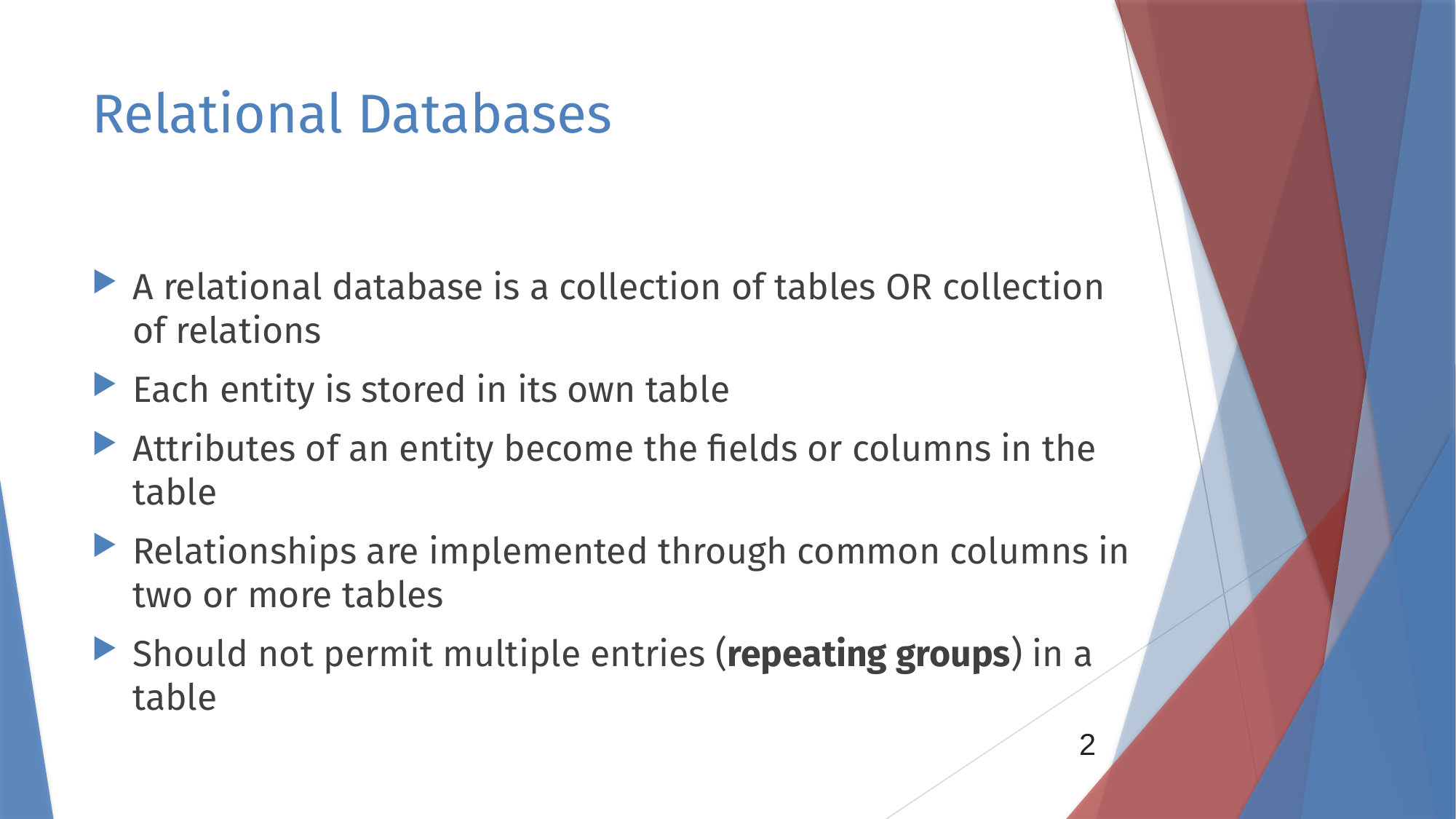

# Relational Databases
A relational database is a collection of tables OR collection of relations
Each entity is stored in its own table
Attributes of an entity become the fields or columns in the table
Relationships are implemented through common columns in two or more tables
Should not permit multiple entries (repeating groups) in a table
2